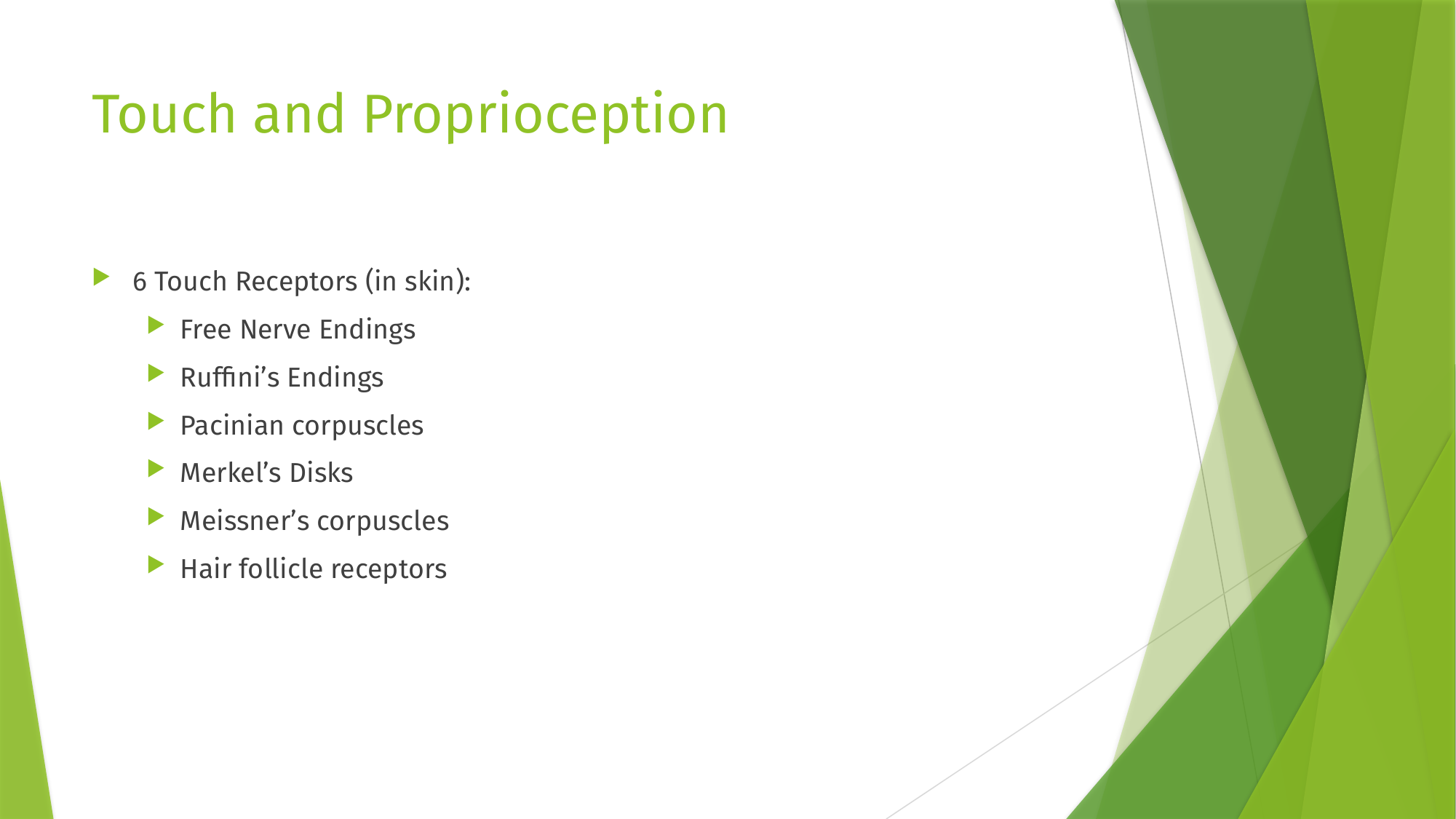

# Touch and Proprioception
6 Touch Receptors (in skin):
Free Nerve Endings
Ruffini’s Endings
Pacinian corpuscles
Merkel’s Disks
Meissner’s corpuscles
Hair follicle receptors